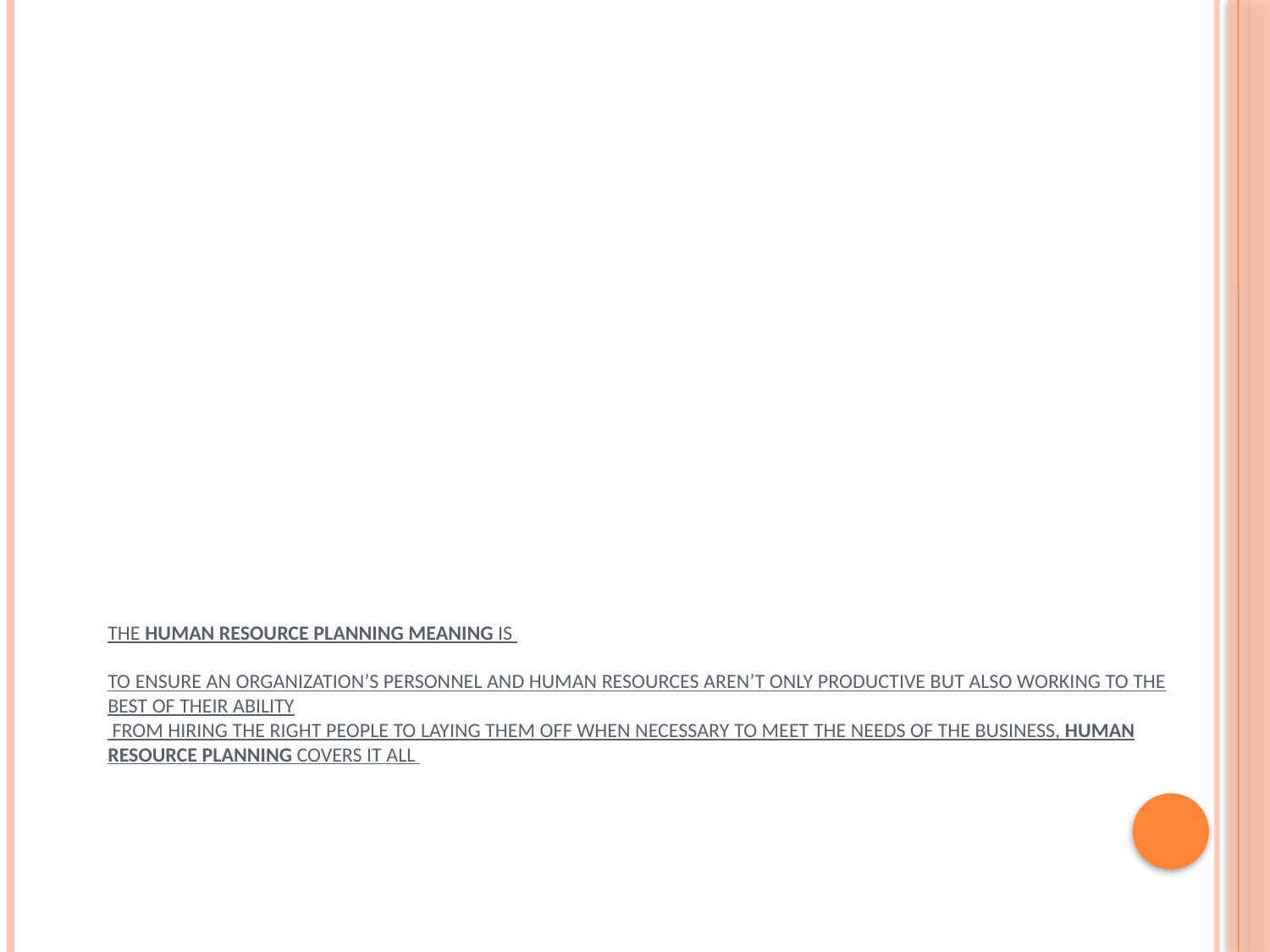

# The Human Resource Planning Meaning Is To Ensure An Organization’s Personnel And Human Resources Aren’t Only Productive But Also Working To The Best Of Their Ability  From Hiring The Right People To Laying Them Off When Necessary To Meet The Needs Of The Business, Human Resource Planning Covers It All